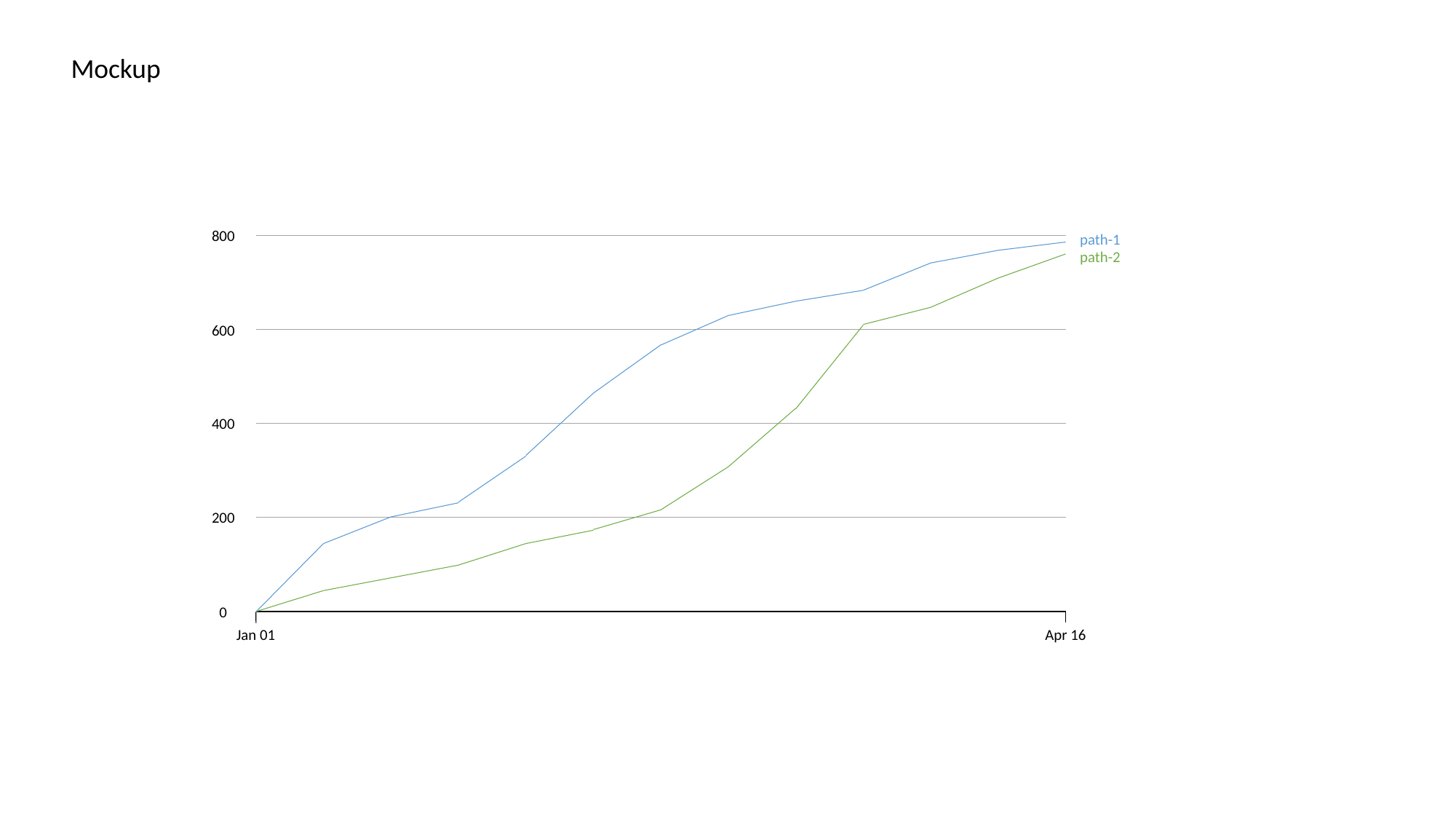

Mockup
800
path-1
path-2
600
400
200
0
Apr 16
Jan 01